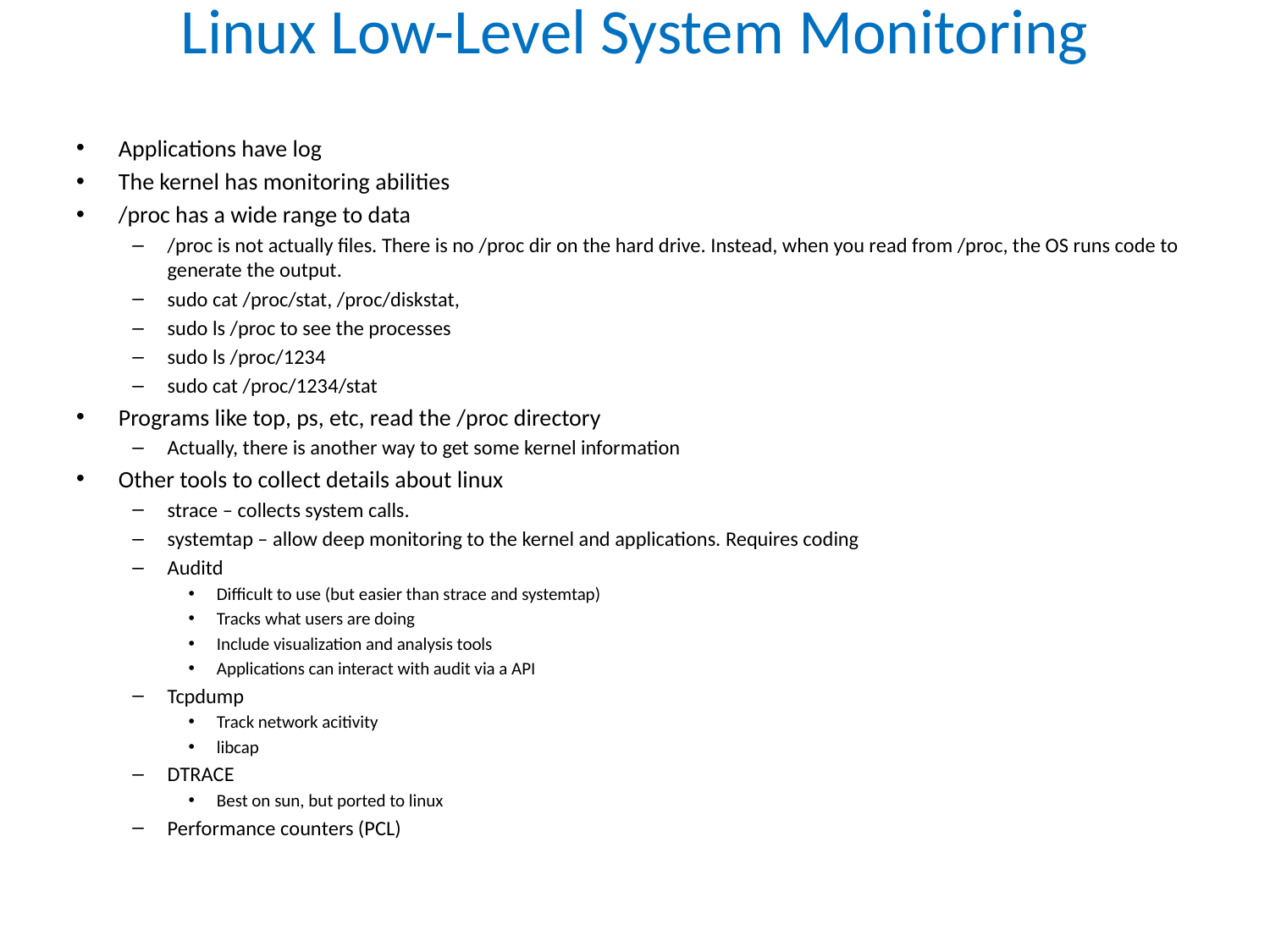

# Linux Low-Level System Monitoring
Applications have log
The kernel has monitoring abilities
/proc has a wide range to data
/proc is not actually files. There is no /proc dir on the hard drive. Instead, when you read from /proc, the OS runs code to generate the output.
sudo cat /proc/stat, /proc/diskstat,
sudo ls /proc to see the processes
sudo ls /proc/1234
sudo cat /proc/1234/stat
Programs like top, ps, etc, read the /proc directory
Actually, there is another way to get some kernel information
Other tools to collect details about linux
strace – collects system calls.
systemtap – allow deep monitoring to the kernel and applications. Requires coding
Auditd
Difficult to use (but easier than strace and systemtap)
Tracks what users are doing
Include visualization and analysis tools
Applications can interact with audit via a API
Tcpdump
Track network acitivity
libcap
DTRACE
Best on sun, but ported to linux
Performance counters (PCL)